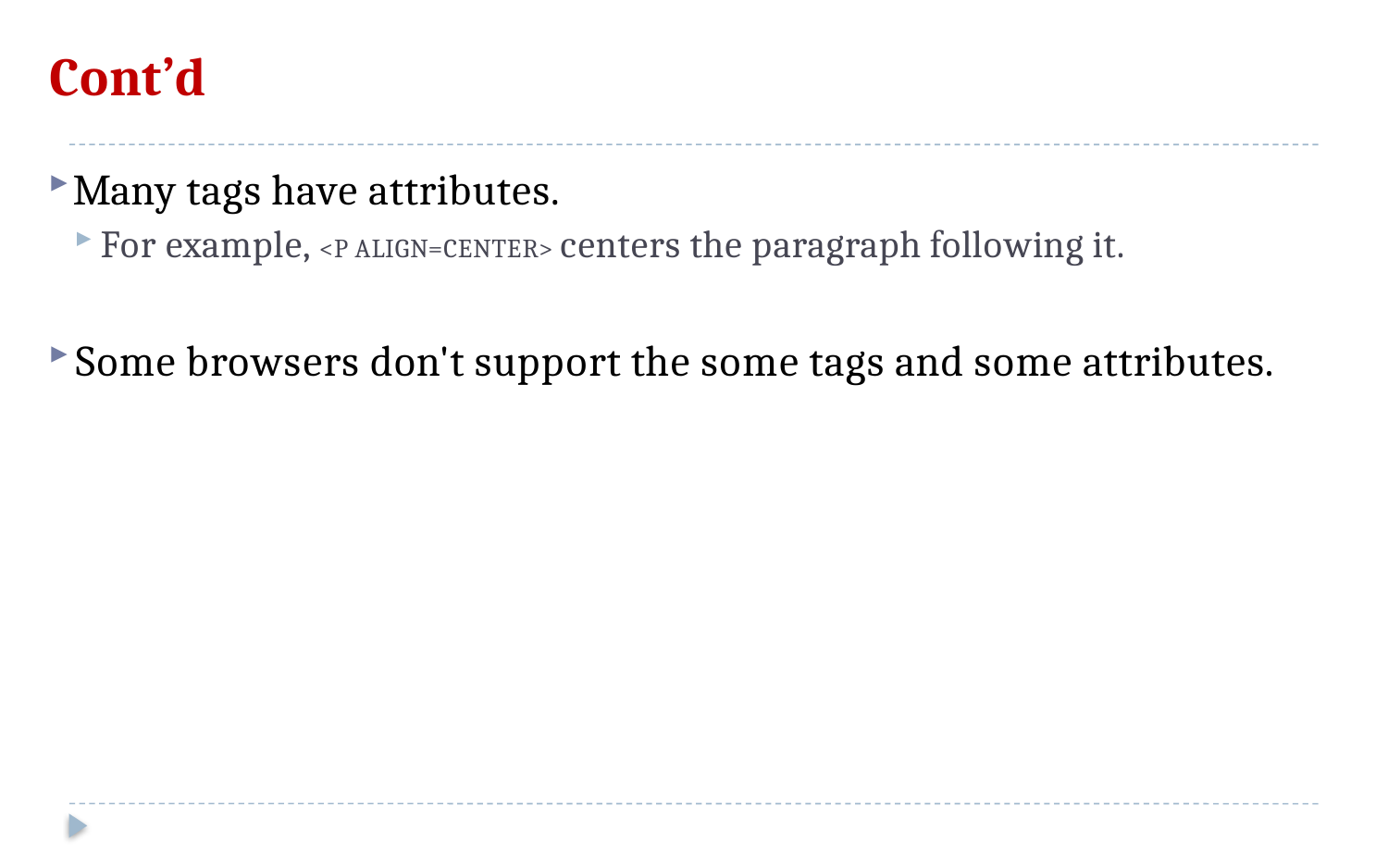

# Cont’d
Many tags have attributes.
For example, <P ALIGN=CENTER> centers the paragraph following it.

Some browsers don't support the some tags and some attributes.